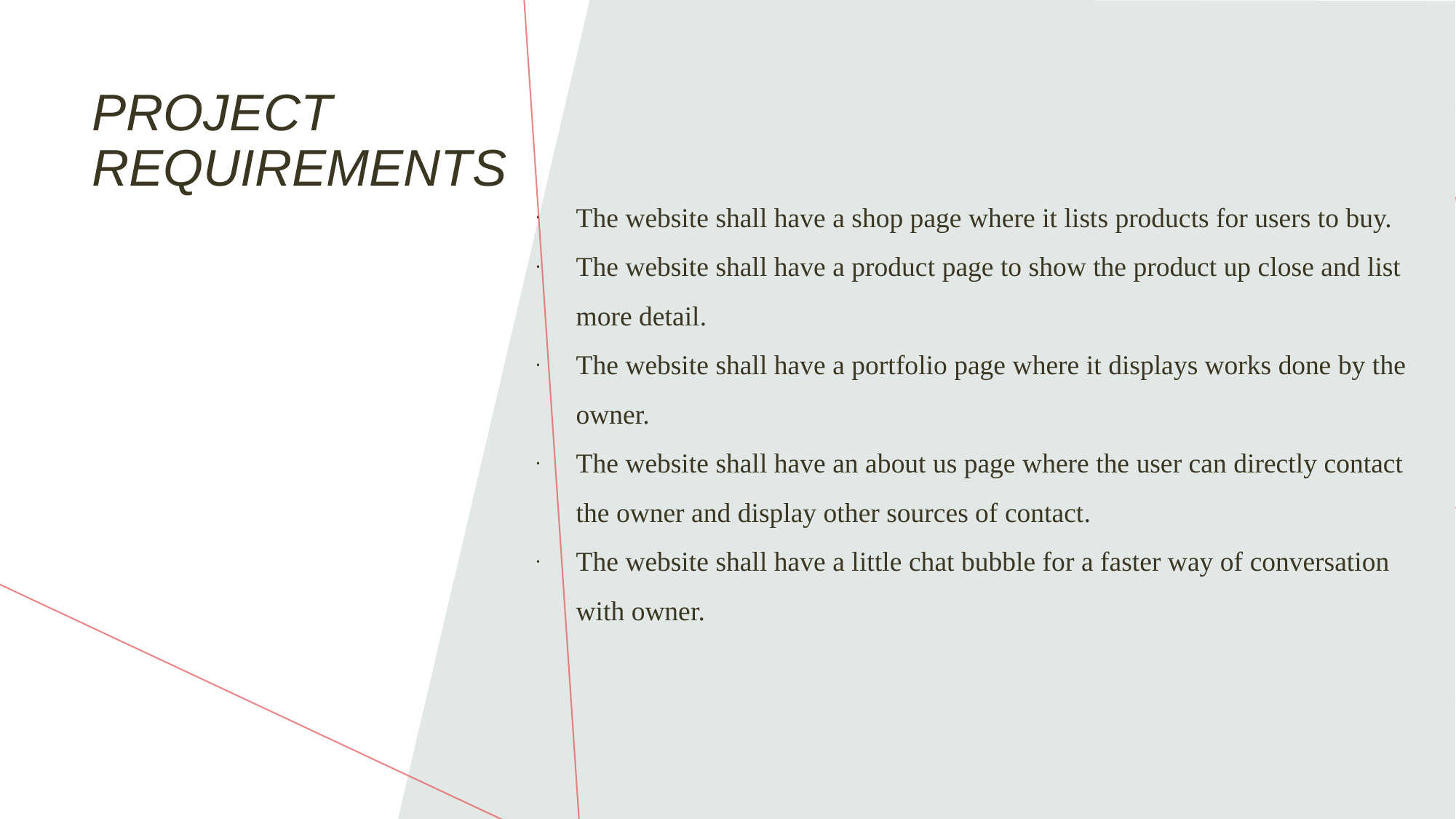

The website shall have a shop page where it lists products for users to buy.
The website shall have a product page to show the product up close and list more detail.
The website shall have a portfolio page where it displays works done by the owner.
The website shall have an about us page where the user can directly contact the owner and display other sources of contact.
The website shall have a little chat bubble for a faster way of conversation with owner.

# Project Requirements